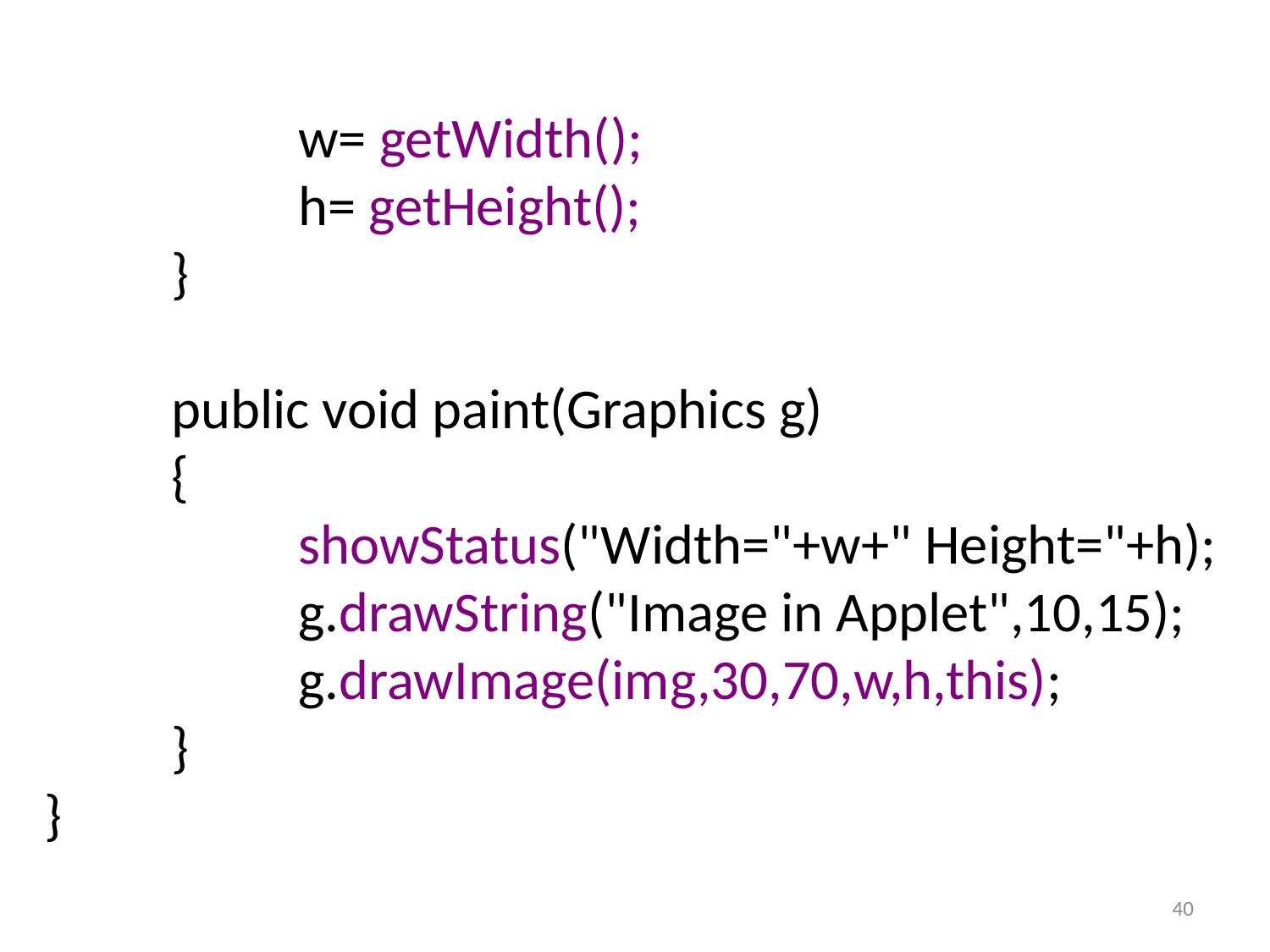

w= getWidth();
		h= getHeight();
	}

	public void paint(Graphics g)
	{
		showStatus("Width="+w+" Height="+h);
		g.drawString("Image in Applet",10,15);
		g.drawImage(img,30,70,w,h,this);
	}
}
40